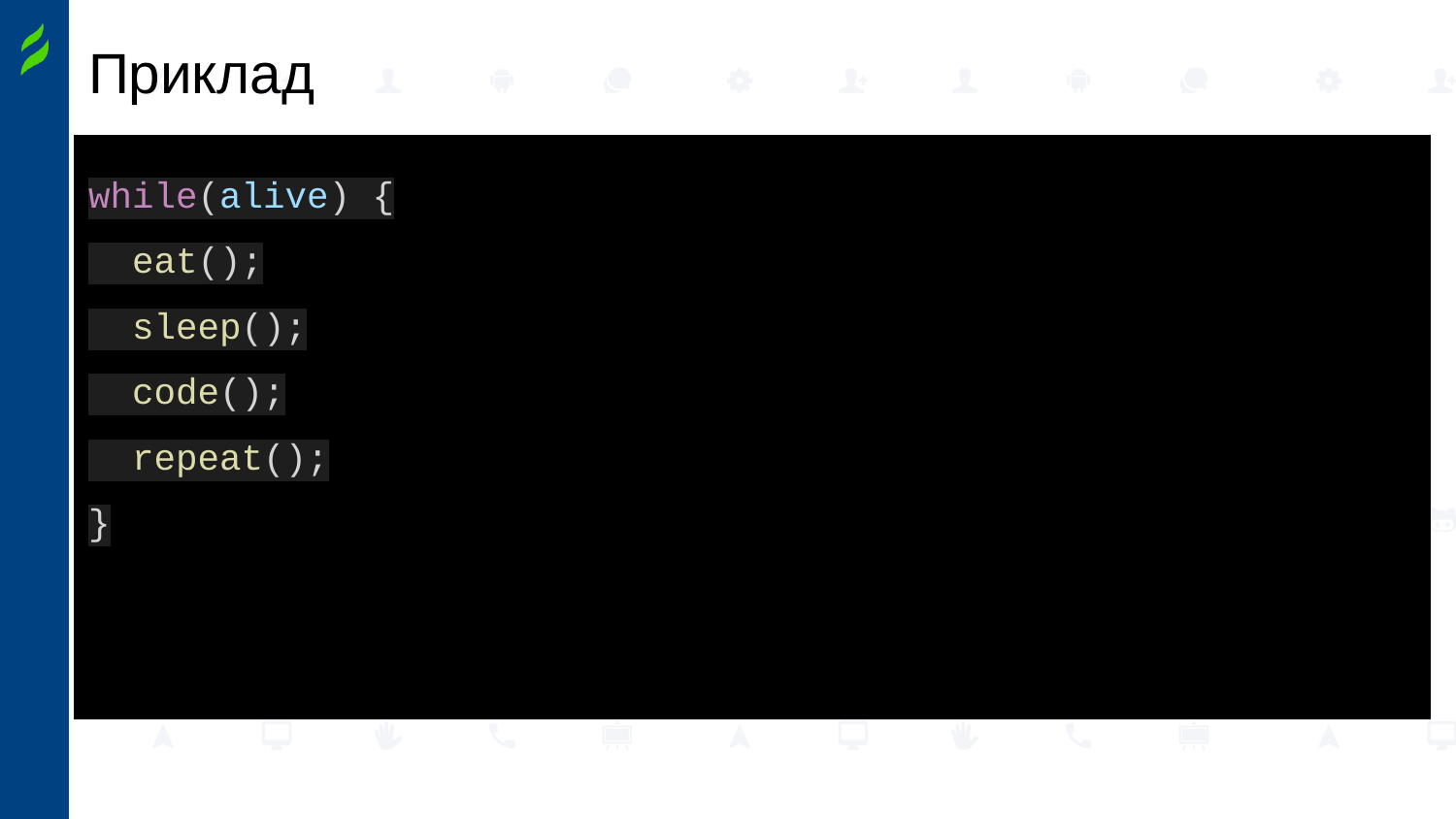

# Приклад
while(alive) {
  eat();
  sleep();
  code();
  repeat();
}